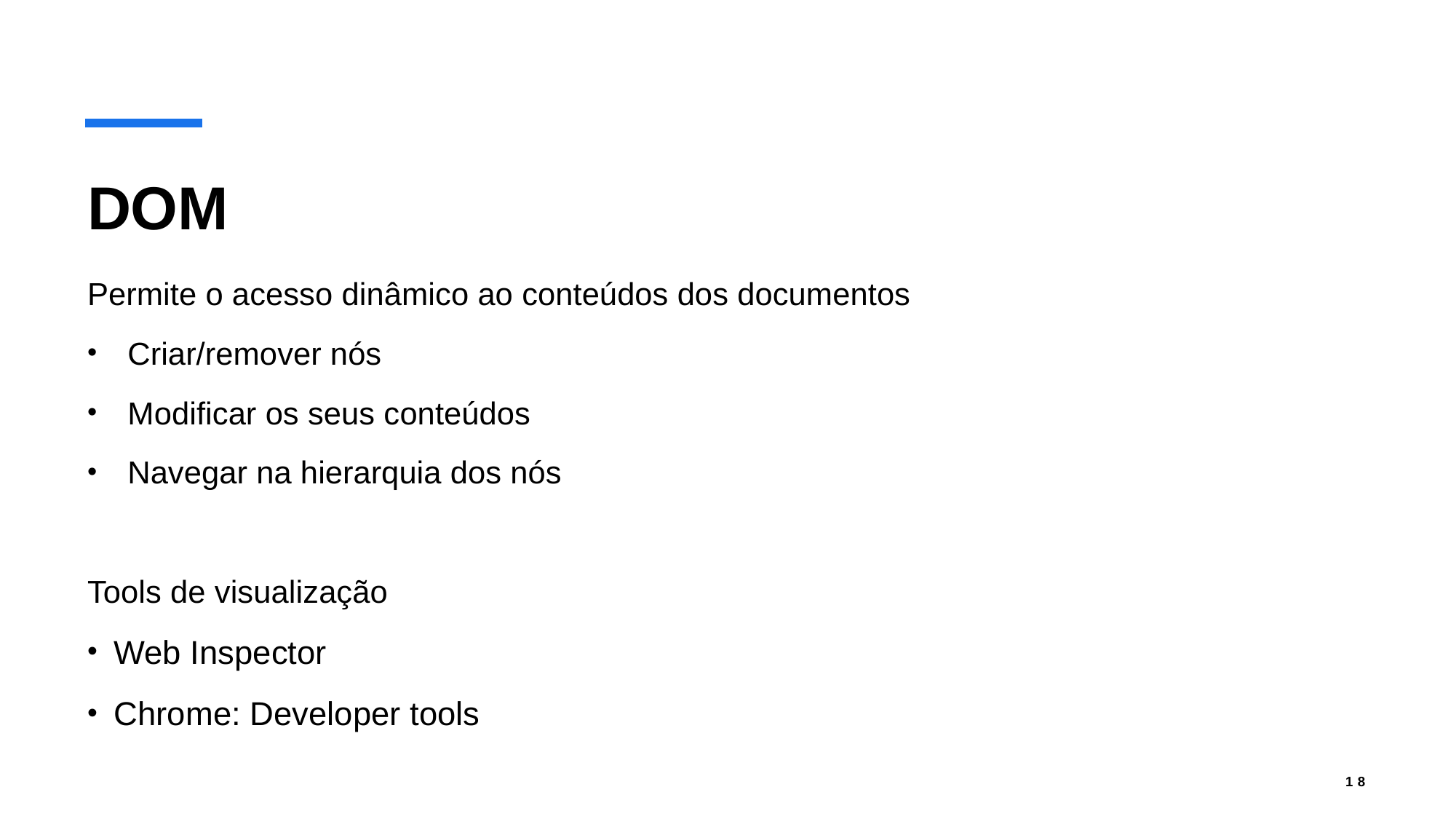

# DOM
Permite o acesso dinâmico ao conteúdos dos documentos
Criar/remover nós
Modificar os seus conteúdos
Navegar na hierarquia dos nós

Tools de visualização
Web Inspector
Chrome: Developer tools
18